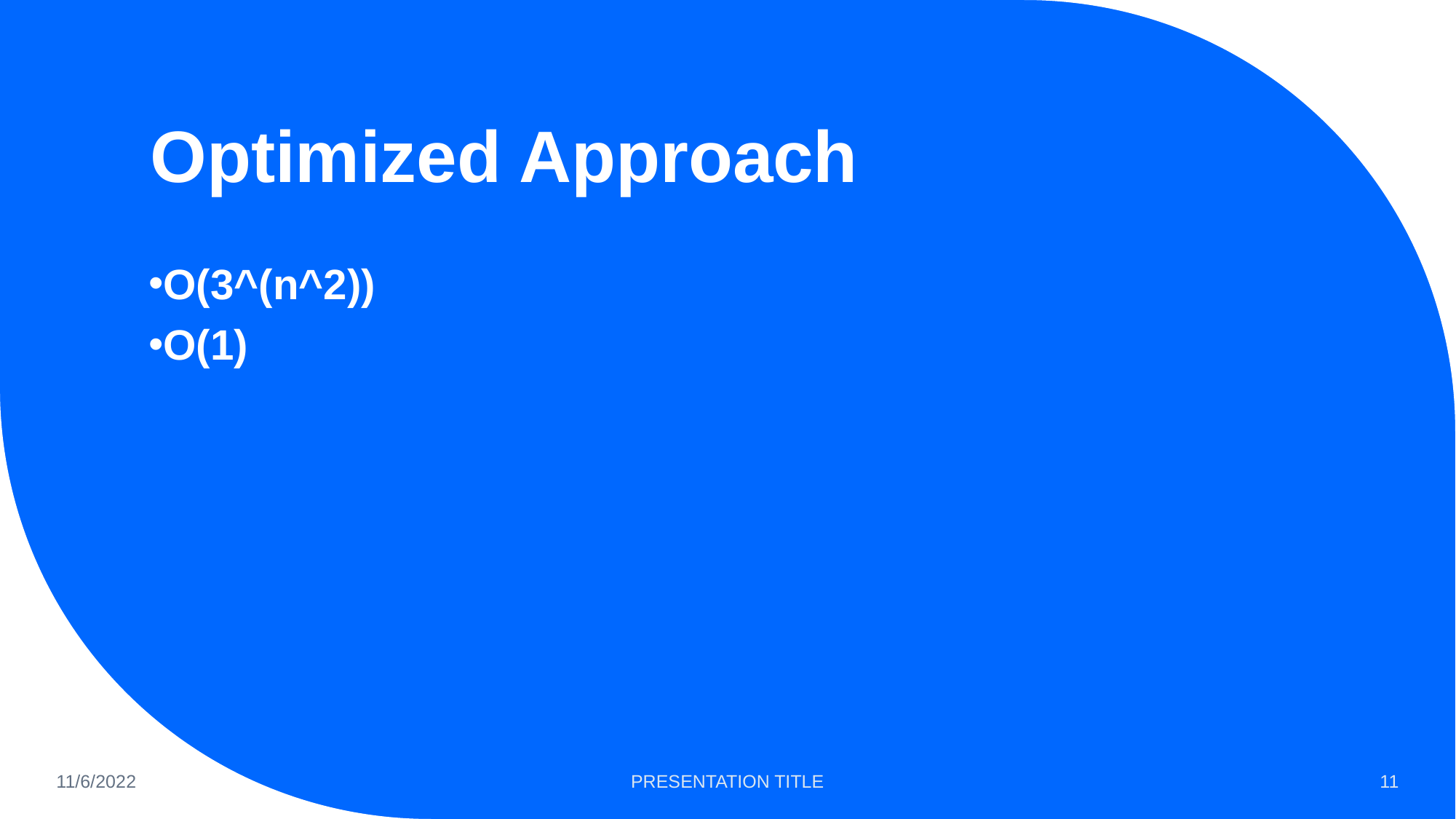

# Optimized Approach
O(3^(n^2))
O(1)
11/6/2022
PRESENTATION TITLE
11